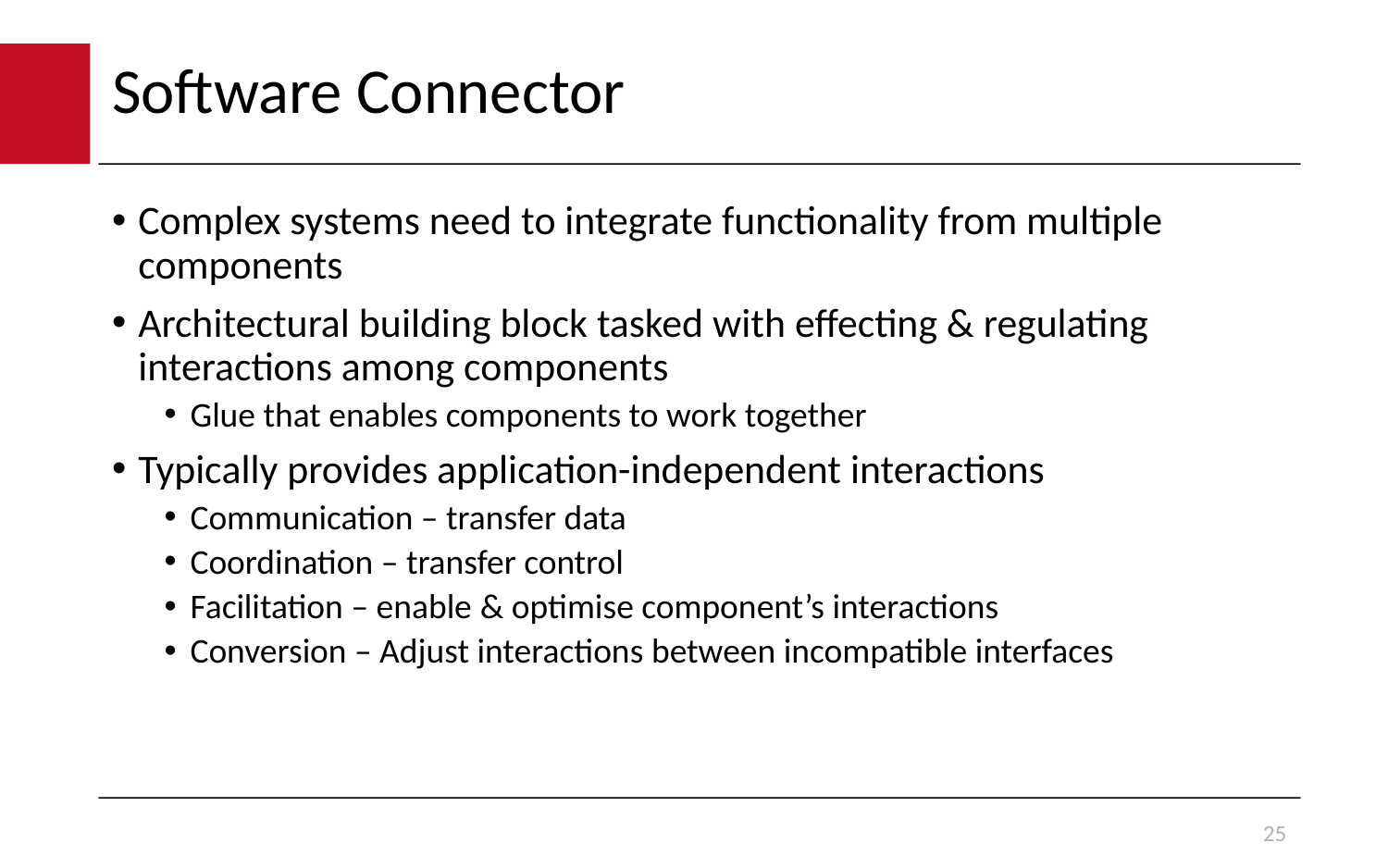

# Software Connector
Complex systems need to integrate functionality from multiple components
Architectural building block tasked with effecting & regulating interactions among components
Glue that enables components to work together
Typically provides application-independent interactions
Communication – transfer data
Coordination – transfer control
Facilitation – enable & optimise component’s interactions
Conversion – Adjust interactions between incompatible interfaces

25